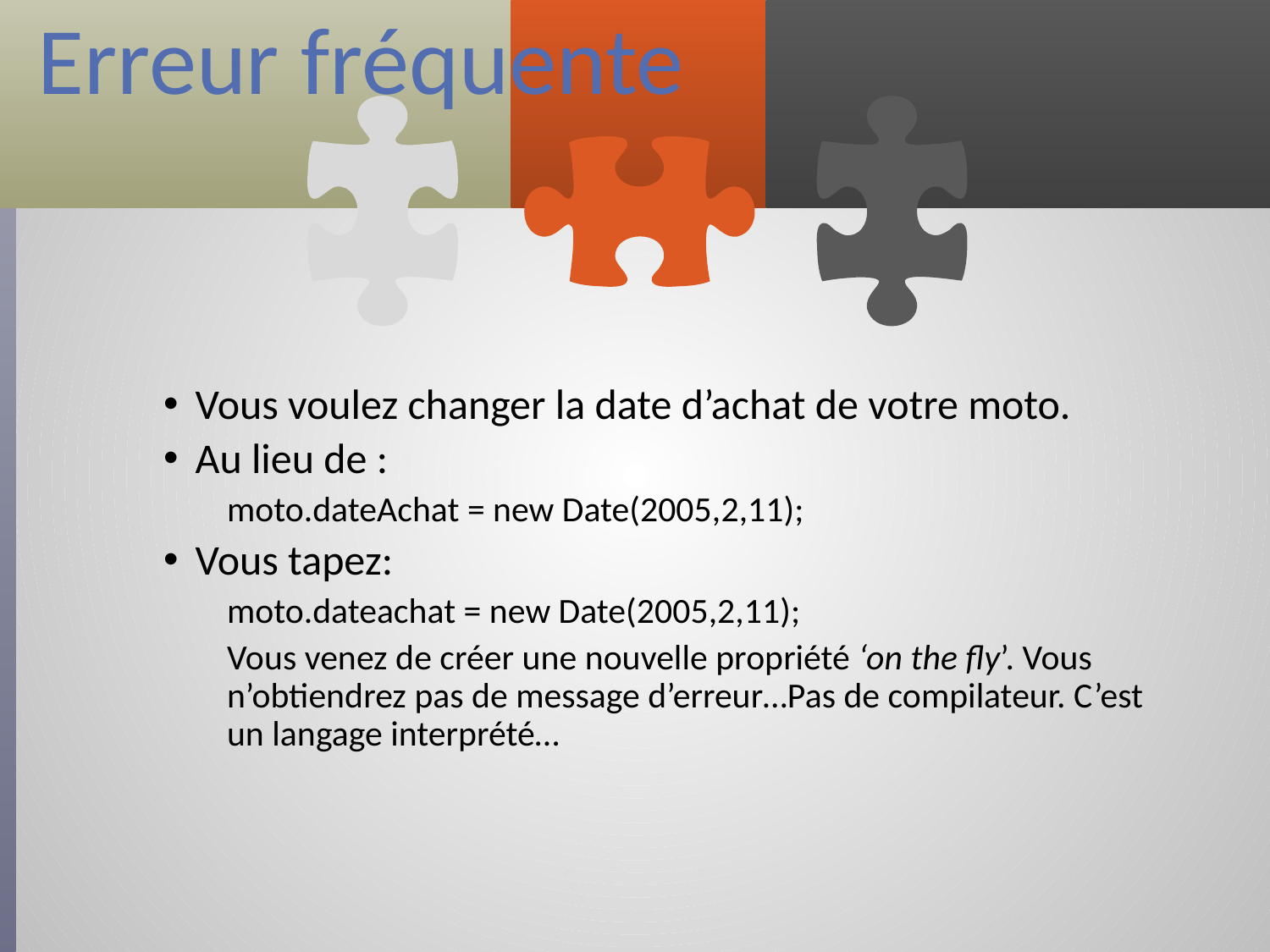

# Erreur fréquente
Vous voulez changer la date d’achat de votre moto.
Au lieu de :
moto.dateAchat = new Date(2005,2,11);
Vous tapez:
moto.dateachat = new Date(2005,2,11);
Vous venez de créer une nouvelle propriété ‘on the fly’. Vous n’obtiendrez pas de message d’erreur…Pas de compilateur. C’est un langage interprété…